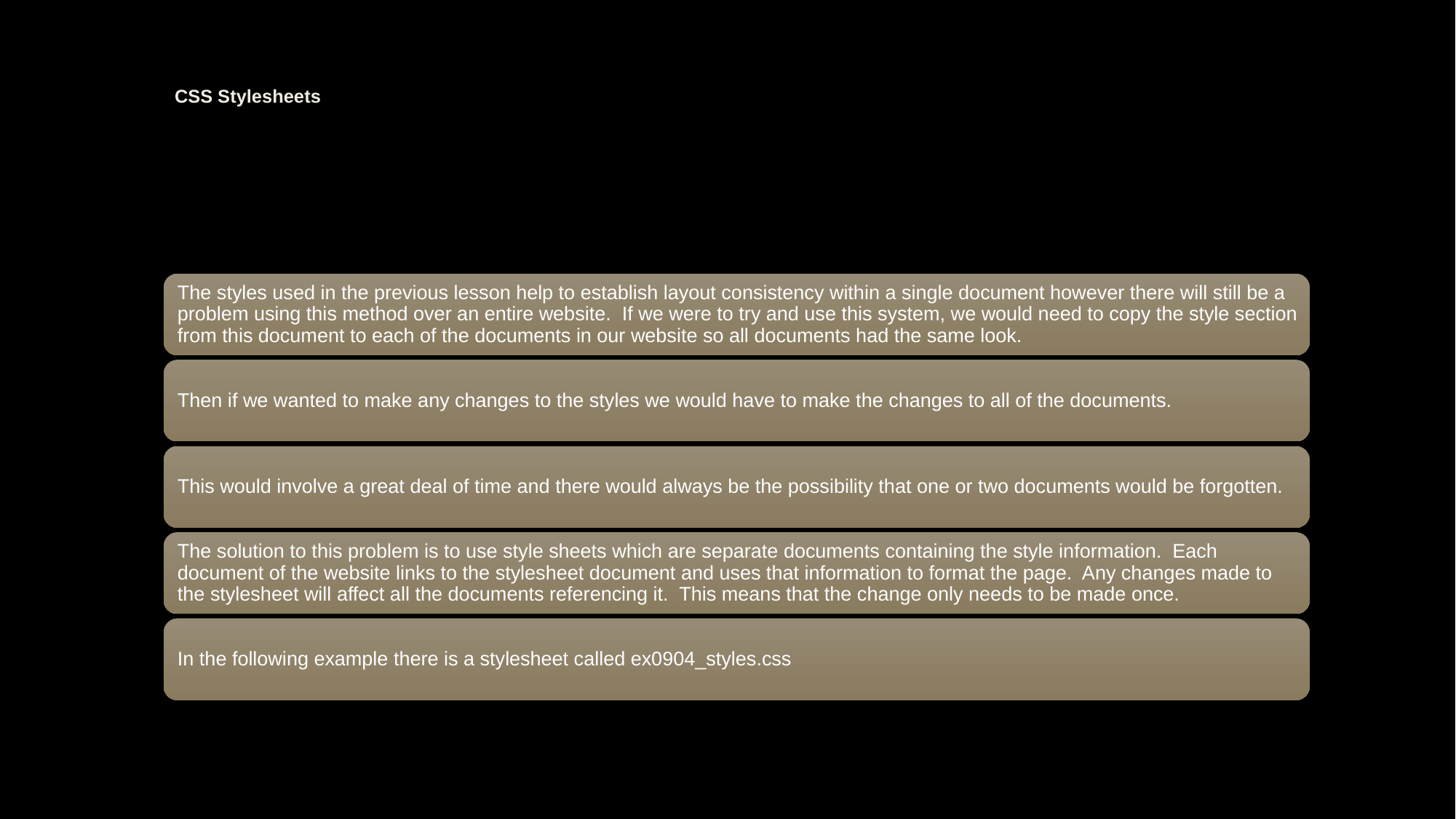

# CSS Stylesheets
The styles used in the previous lesson help to establish layout consistency within a single document however there will still be a problem using this method over an entire website.  If we were to try and use this system, we would need to copy the style section from this document to each of the documents in our website so all documents had the same look.
Then if we wanted to make any changes to the styles we would have to make the changes to all of the documents.
This would involve a great deal of time and there would always be the possibility that one or two documents would be forgotten.
The solution to this problem is to use style sheets which are separate documents containing the style information.  Each document of the website links to the stylesheet document and uses that information to format the page.  Any changes made to the stylesheet will affect all the documents referencing it.  This means that the change only needs to be made once.
In the following example there is a stylesheet called ex0904_styles.css